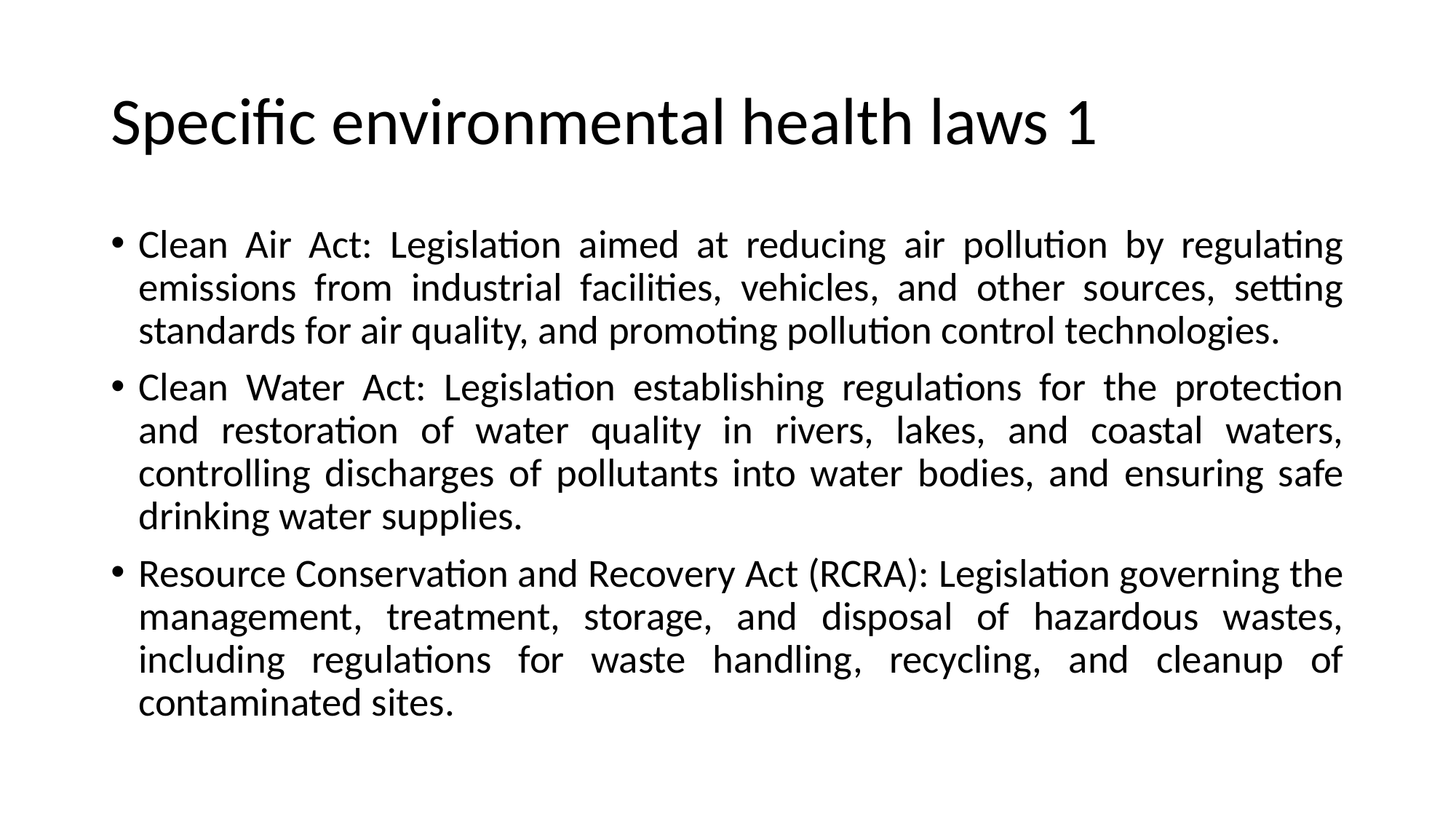

# Specific environmental health laws 1
Clean Air Act: Legislation aimed at reducing air pollution by regulating emissions from industrial facilities, vehicles, and other sources, setting standards for air quality, and promoting pollution control technologies.
Clean Water Act: Legislation establishing regulations for the protection and restoration of water quality in rivers, lakes, and coastal waters, controlling discharges of pollutants into water bodies, and ensuring safe drinking water supplies.
Resource Conservation and Recovery Act (RCRA): Legislation governing the management, treatment, storage, and disposal of hazardous wastes, including regulations for waste handling, recycling, and cleanup of contaminated sites.